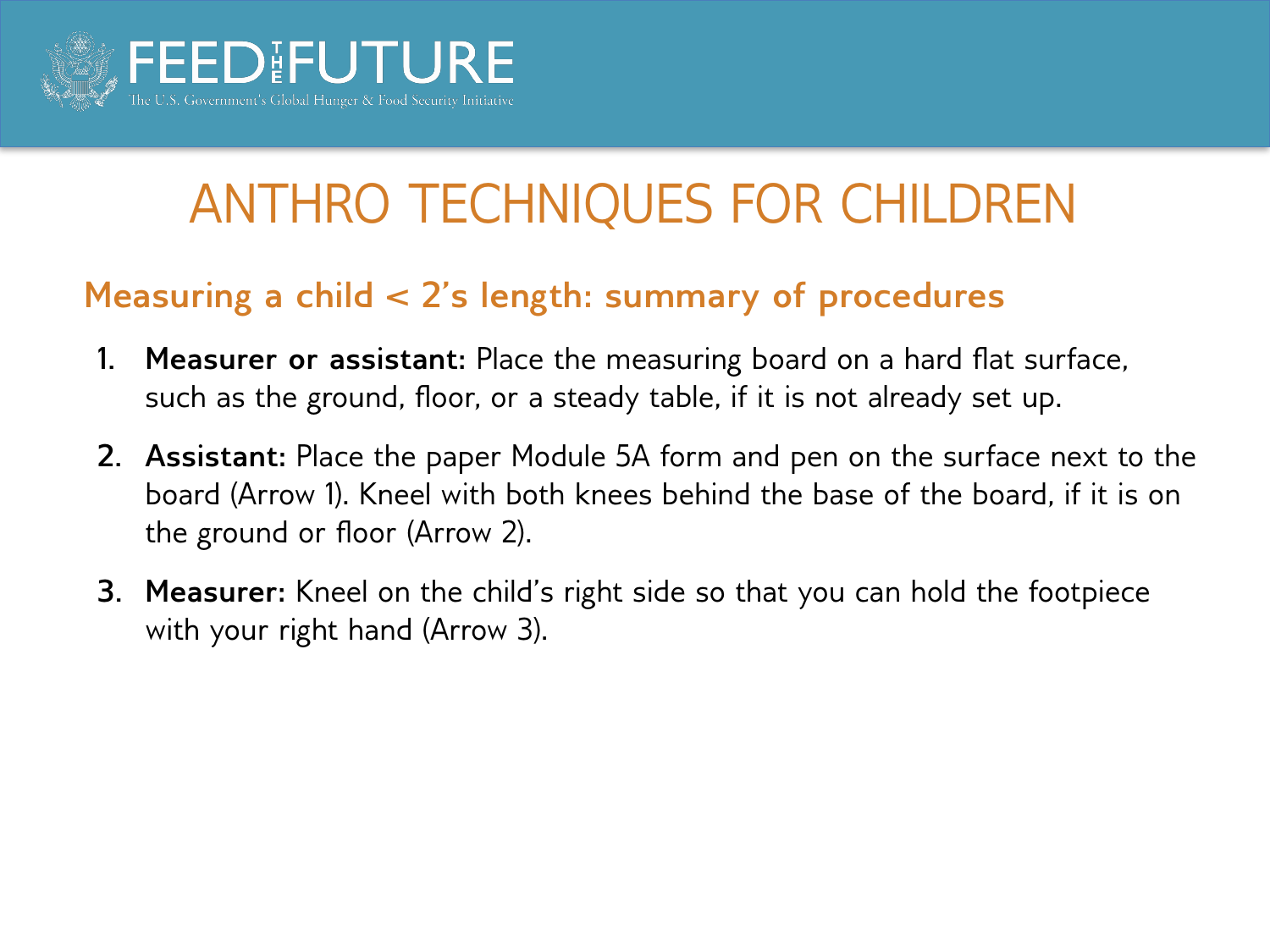

# ANTHRO TECHNIQUES FOR CHILDREN
Measuring a child < 2’s length: summary of procedures
Measurer or assistant: Place the measuring board on a hard flat surface, such as the ground, floor, or a steady table, if it is not already set up.
Assistant: Place the paper Module 5A form and pen on the surface next to the board (Arrow 1). Kneel with both knees behind the base of the board, if it is on the ground or floor (Arrow 2).
Measurer: Kneel on the child’s right side so that you can hold the footpiece with your right hand (Arrow 3).